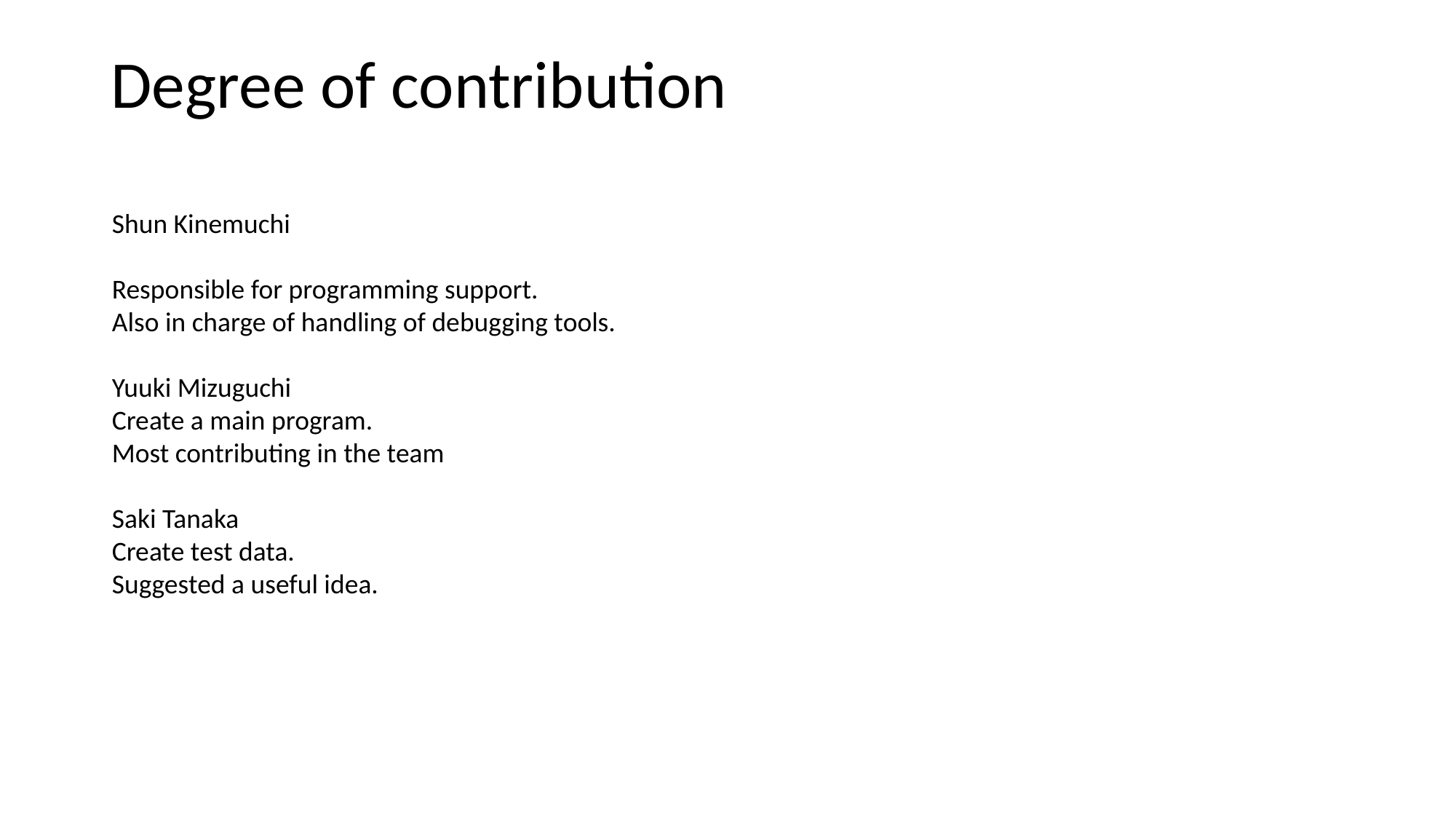

# Degree of contribution

Shun Kinemuchi

Responsible for programming support.
Also in charge of handling of debugging tools.

Yuuki Mizuguchi
Create a main program.
Most contributing in the team

Saki Tanaka
Create test data.
Suggested a useful idea.